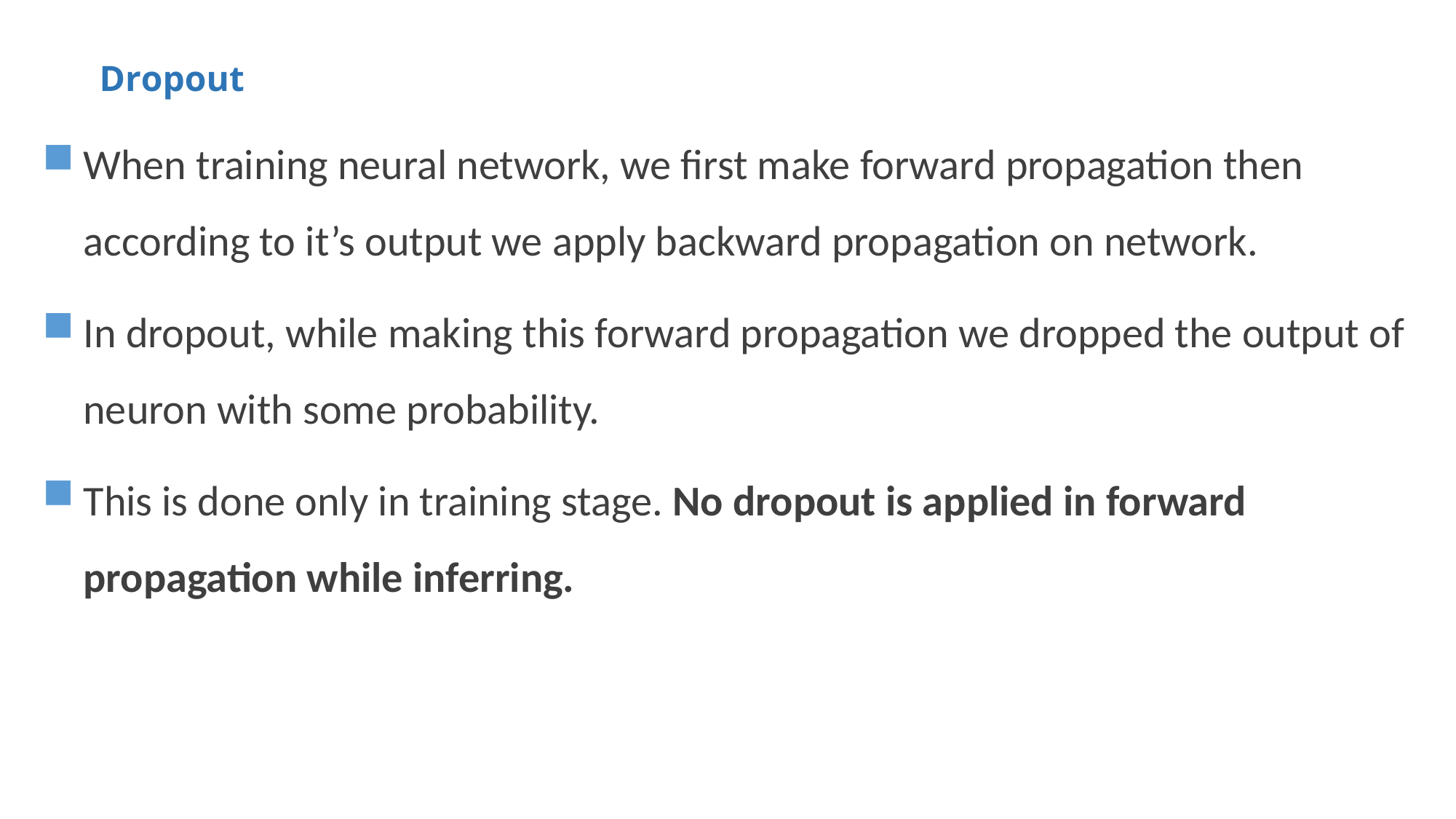

# Dropout
When training neural network, we first make forward propagation then according to it’s output we apply backward propagation on network.
In dropout, while making this forward propagation we dropped the output of neuron with some probability.
This is done only in training stage. No dropout is applied in forward propagation while inferring.